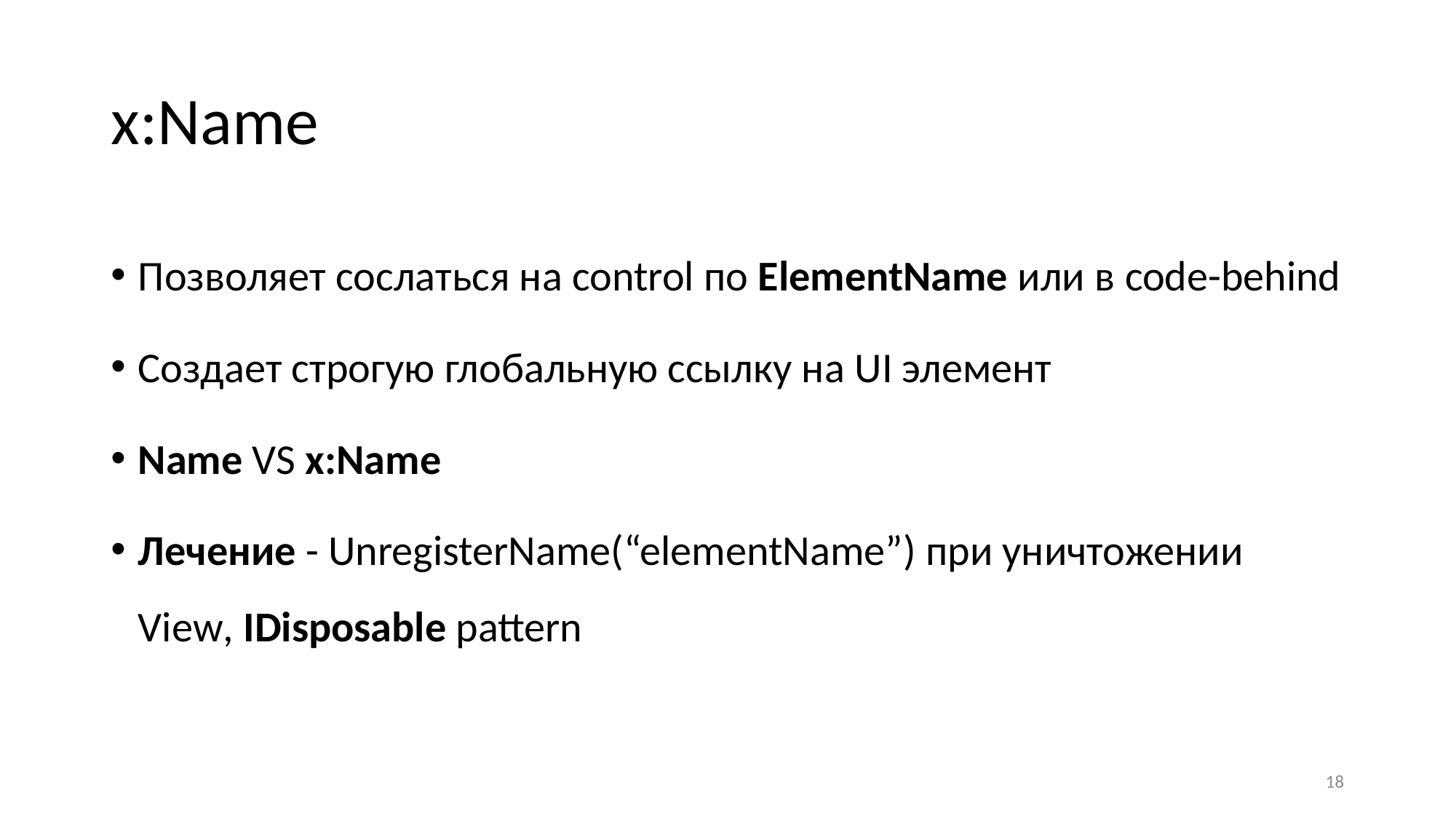

# x:Name
Позволяет сослаться на control по ElementName или в code-behind
Создает строгую глобальную ссылку на UI элемент
Name VS x:Name
Лечение - UnregisterName(“elementName”) при уничтожении View, IDisposable pattern
18